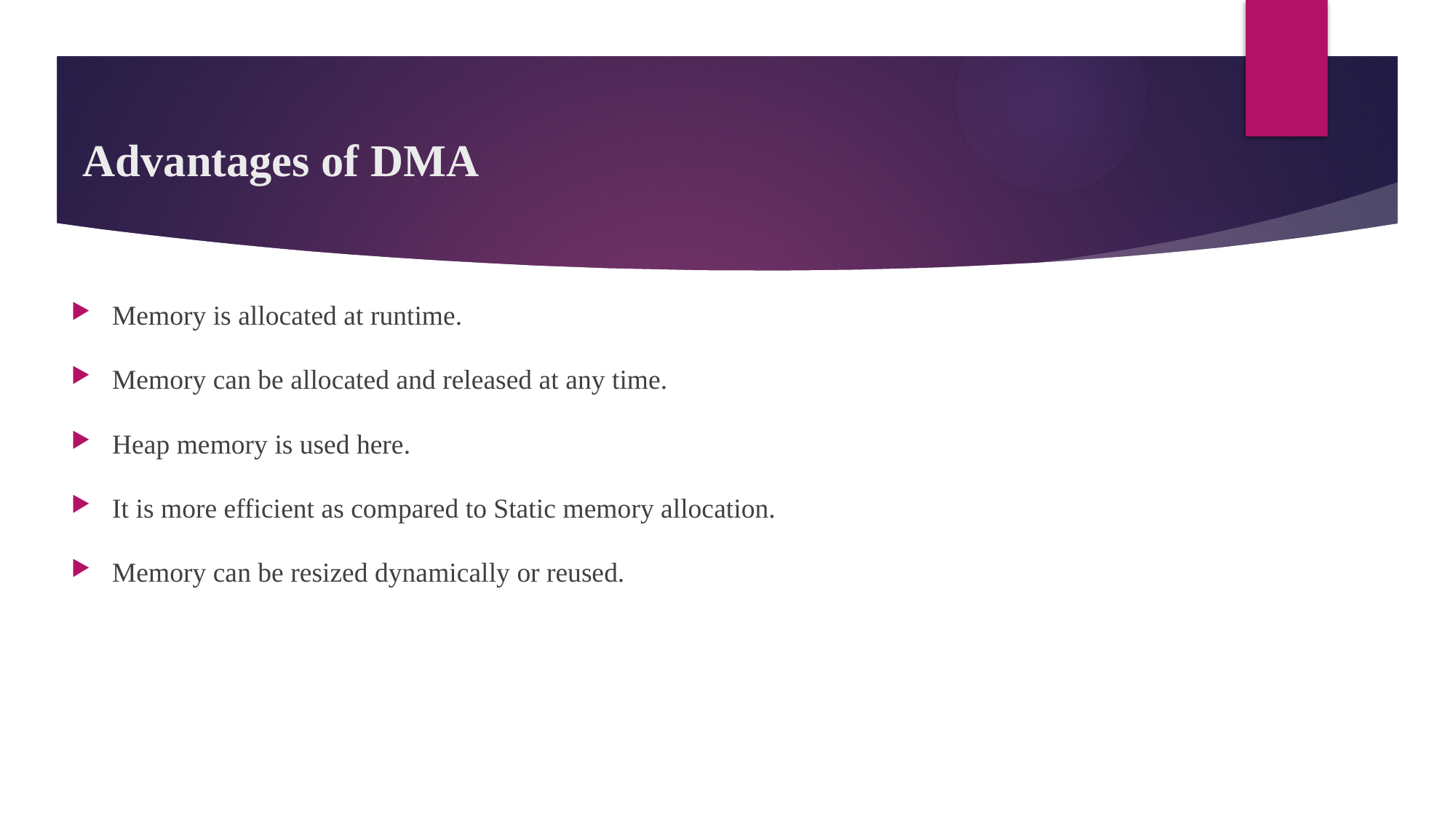

# Advantages of DMA
Memory is allocated at runtime.
Memory can be allocated and released at any time.
Heap memory is used here.
It is more efficient as compared to Static memory allocation.
Memory can be resized dynamically or reused.